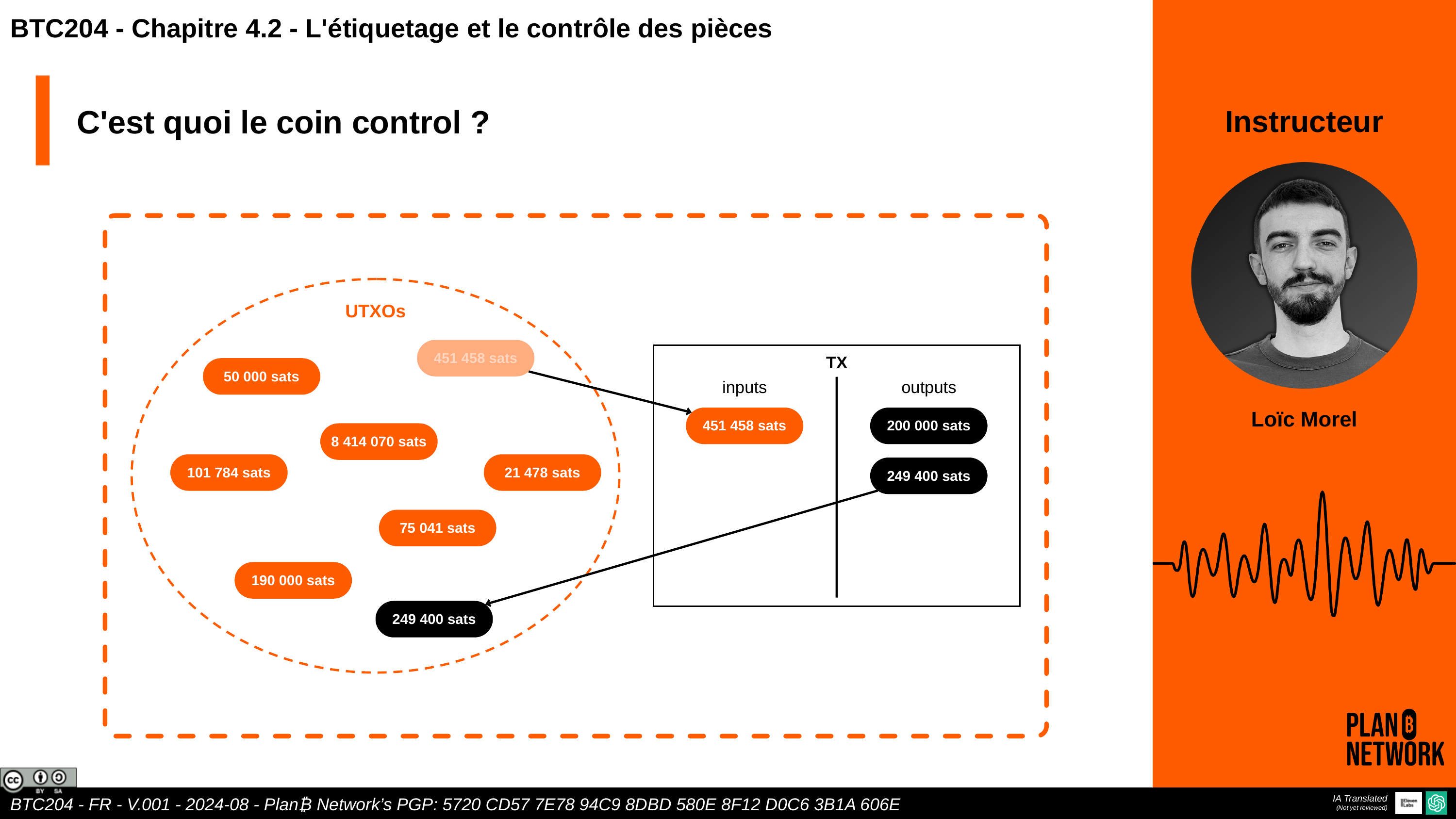

BTC204 - Chapitre 4.2 - L'étiquetage et le contrôle des pièces

C'est quoi le coin control ?
Instructeur

UTXOs

451 458 sats

TX

50 000 sats

inputs
outputs

Loïc Morel

451 458 sats

200 000 sats

8 414 070 sats

101 784 sats

21 478 sats

249 400 sats

75 041 sats

190 000 sats

249 400 sats

IA Translated
(Not yet reviewed)
BTC204 - FR - V.001 - 2024-08 - Plan₿ Network’s PGP: 5720 CD57 7E78 94C9 8DBD 580E 8F12 D0C6 3B1A 606E